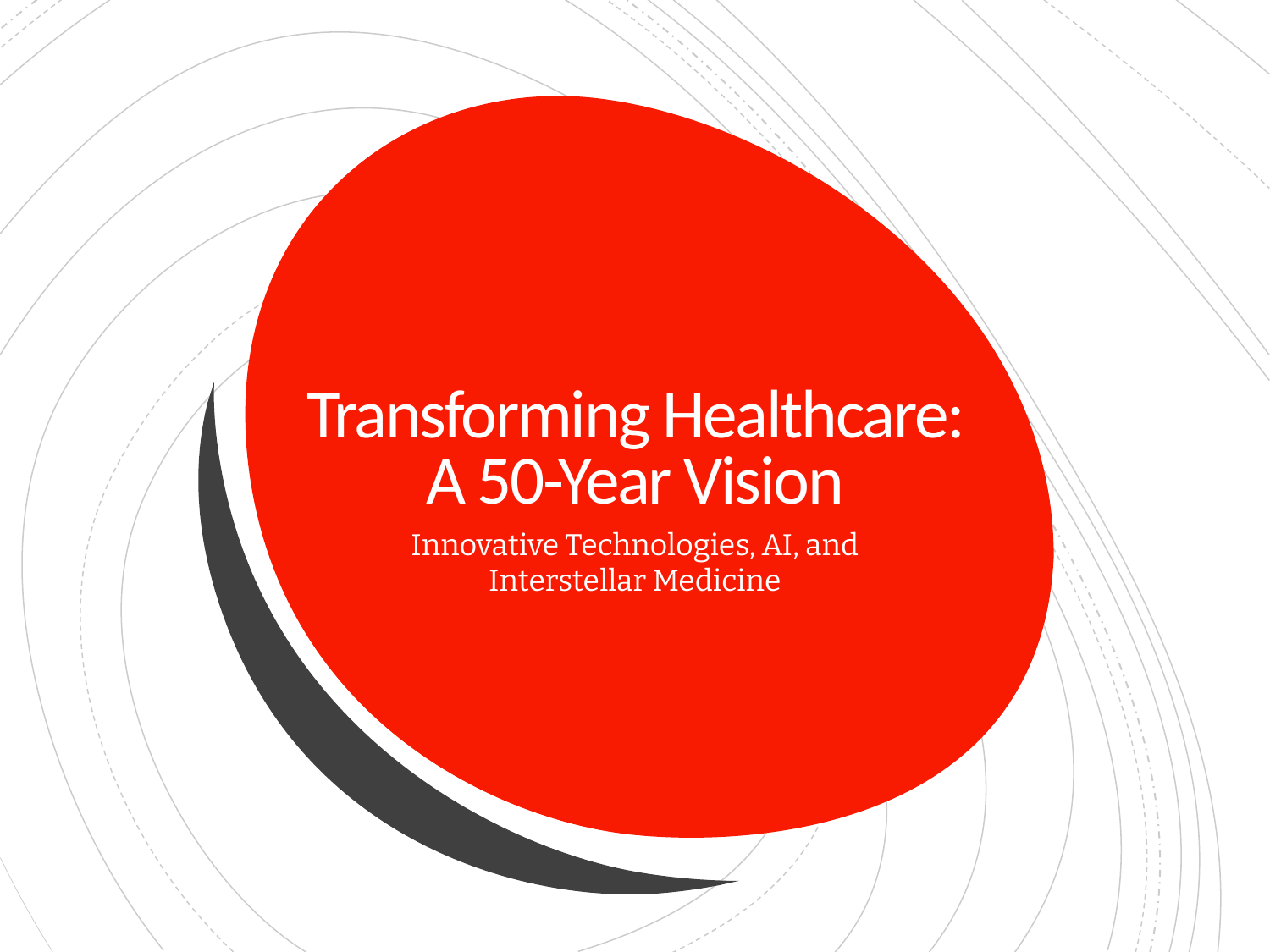

# Transforming Healthcare: A 50-Year Vision

Innovative Technologies, AI, and Interstellar Medicine